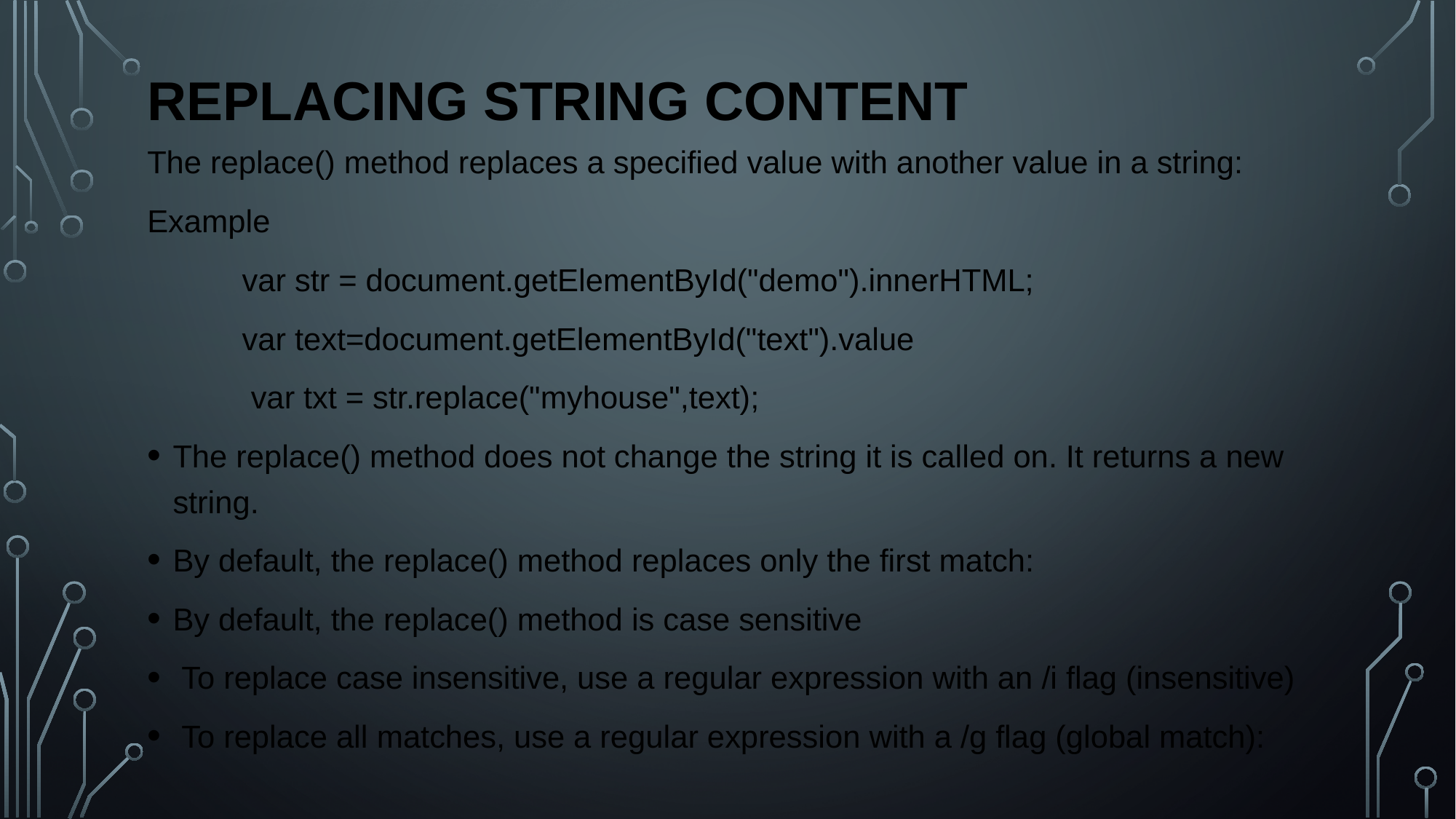

# Replacing String Content
The replace() method replaces a specified value with another value in a string:
Example
	var str = document.getElementById("demo").innerHTML;
  	var text=document.getElementById("text").value
 	 var txt = str.replace("myhouse",text);
The replace() method does not change the string it is called on. It returns a new string.
By default, the replace() method replaces only the first match:
By default, the replace() method is case sensitive
 To replace case insensitive, use a regular expression with an /i flag (insensitive)
 To replace all matches, use a regular expression with a /g flag (global match):